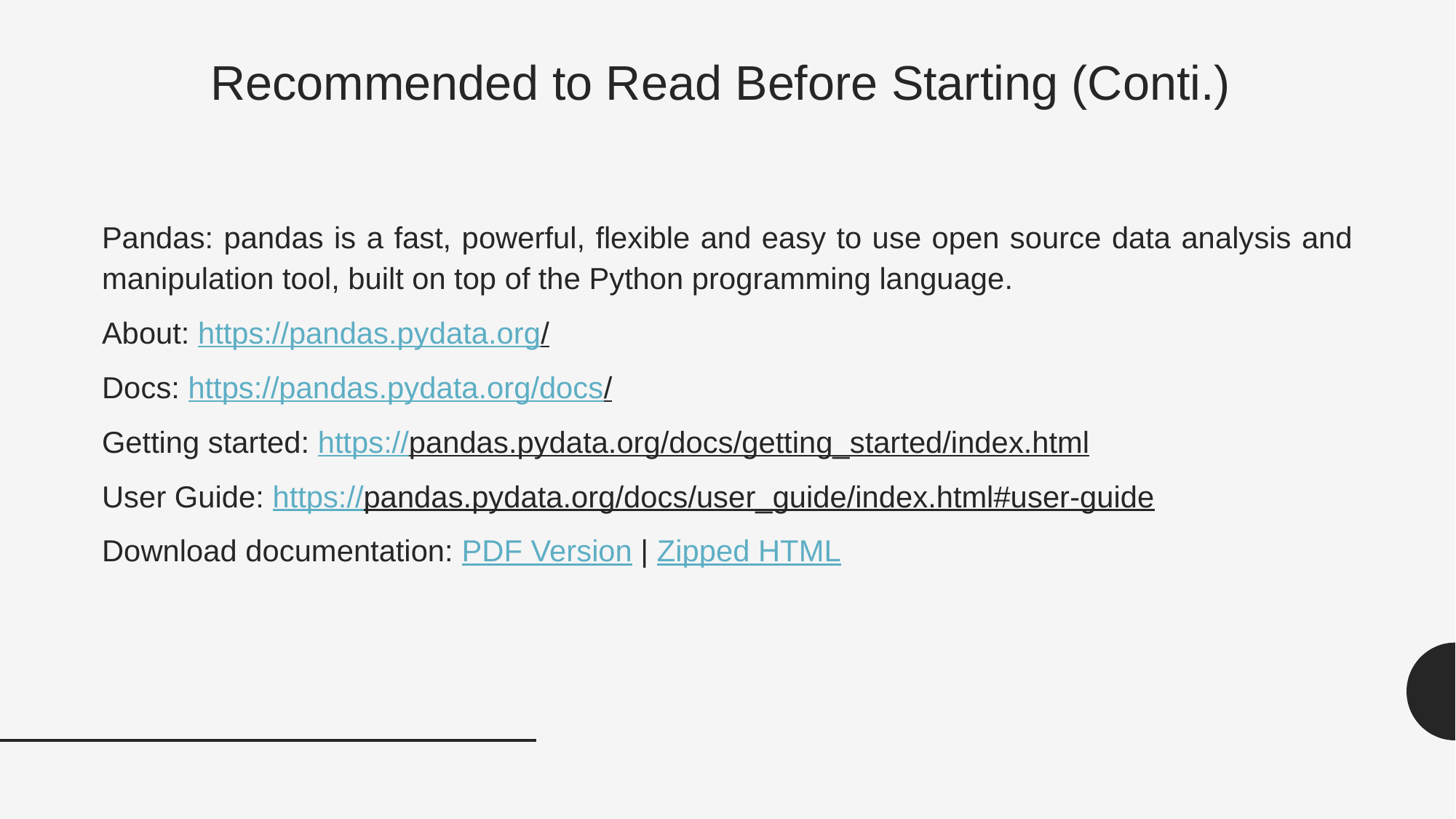

# Recommended to Read Before Starting (Conti.)
Pandas: pandas is a fast, powerful, flexible and easy to use open source data analysis and manipulation tool, built on top of the Python programming language.
About: https://pandas.pydata.org/
Docs: https://pandas.pydata.org/docs/
Getting started: https://pandas.pydata.org/docs/getting_started/index.html
User Guide: https://pandas.pydata.org/docs/user_guide/index.html#user-guide
Download documentation: PDF Version | Zipped HTML